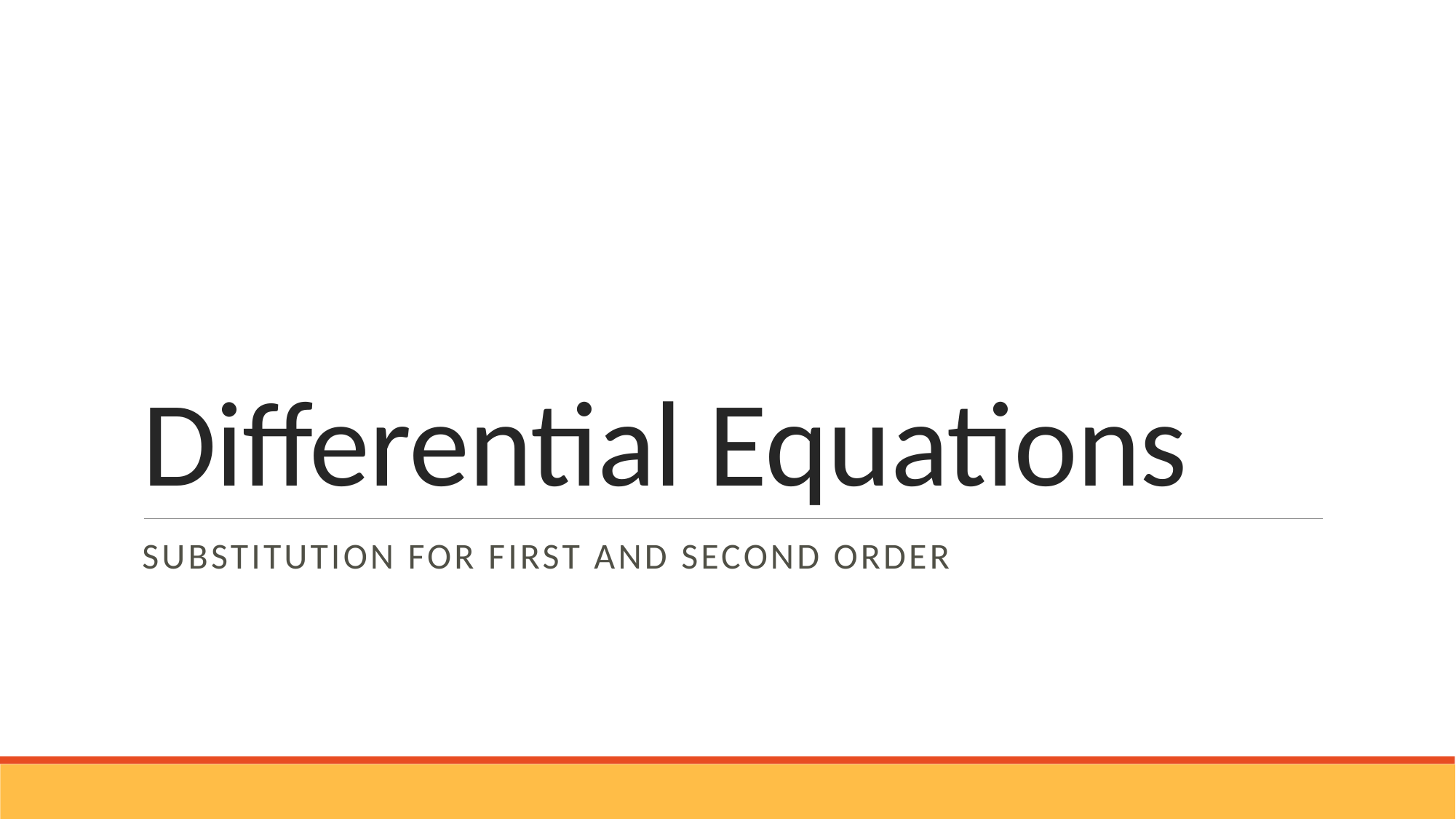

# Differential Equations
Substitution for First and Second ORDER